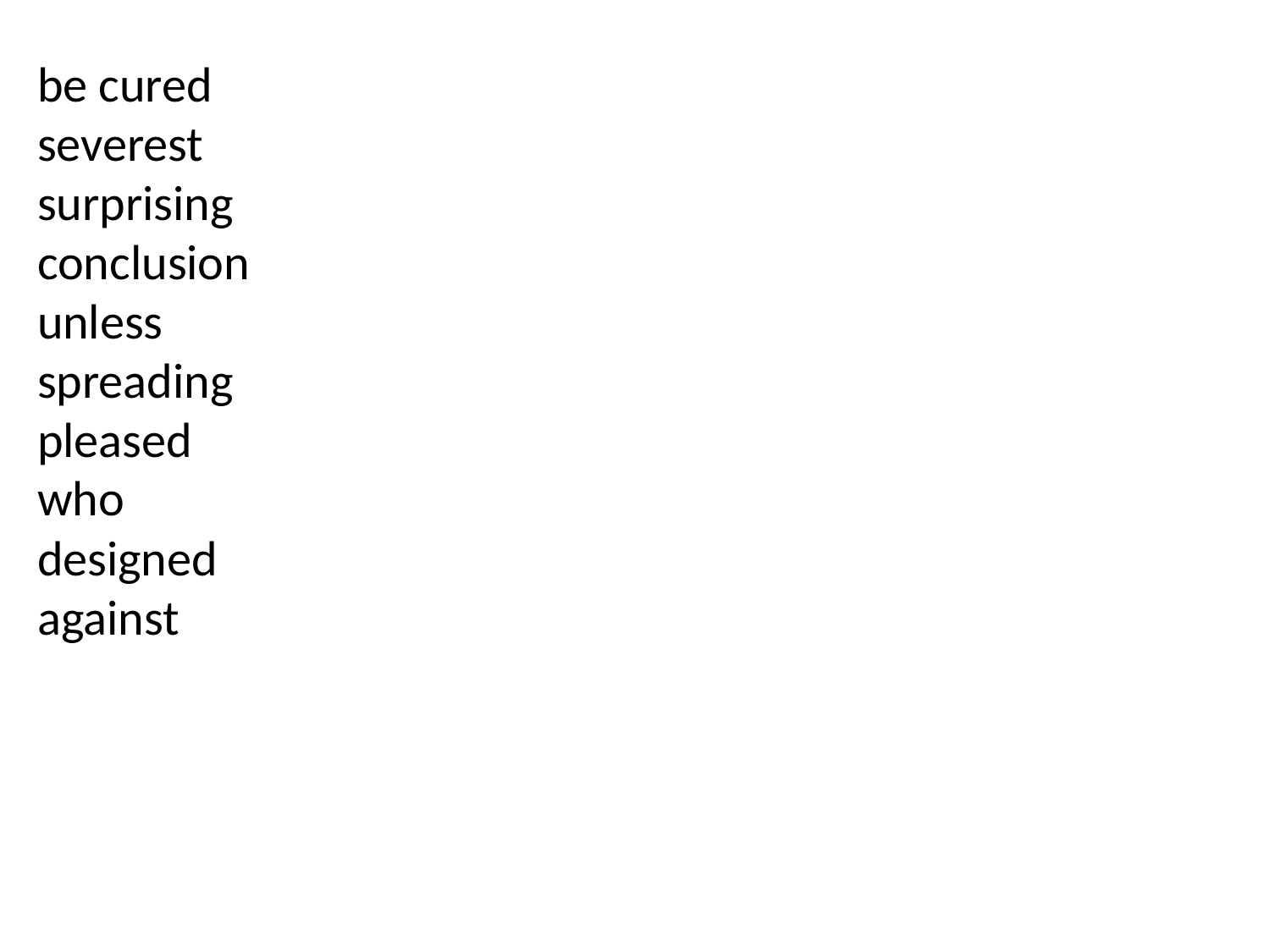

be cured
severest
surprising
conclusion
unless
spreading
pleased
who
designed
against